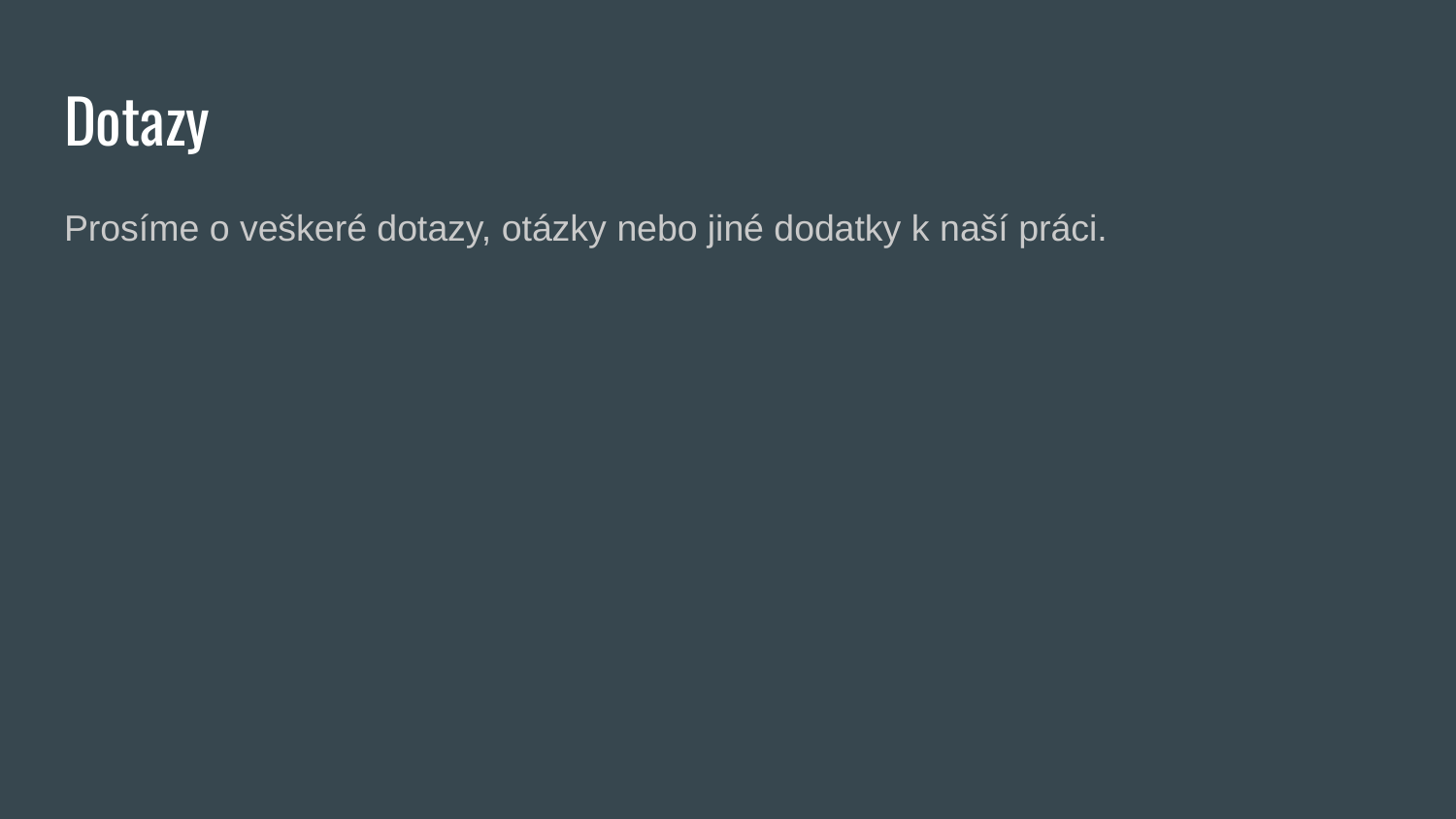

# Dotazy
Prosíme o veškeré dotazy, otázky nebo jiné dodatky k naší práci.